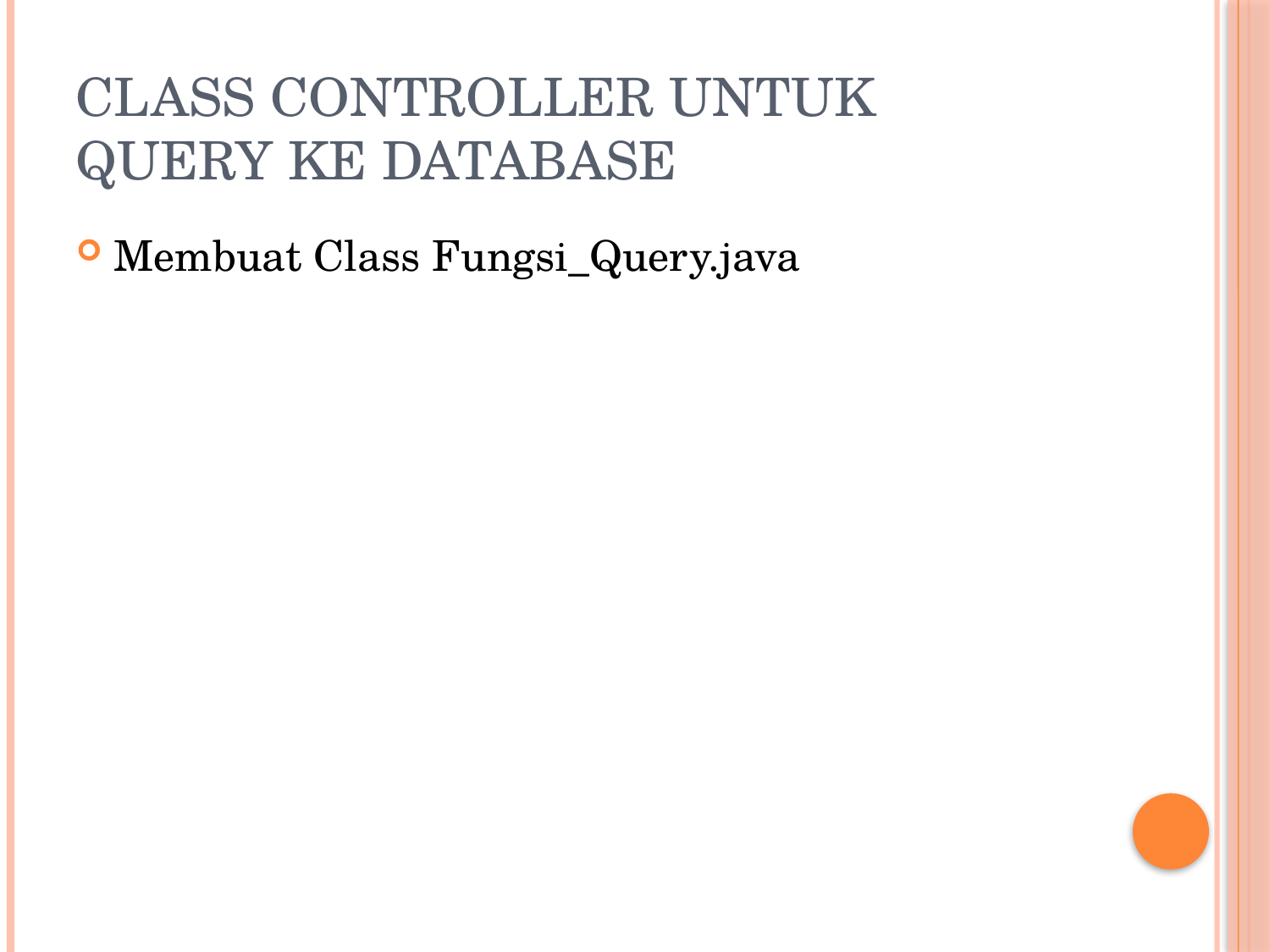

# Class Controller Untuk Query ke Database
Membuat Class Fungsi_Query.java